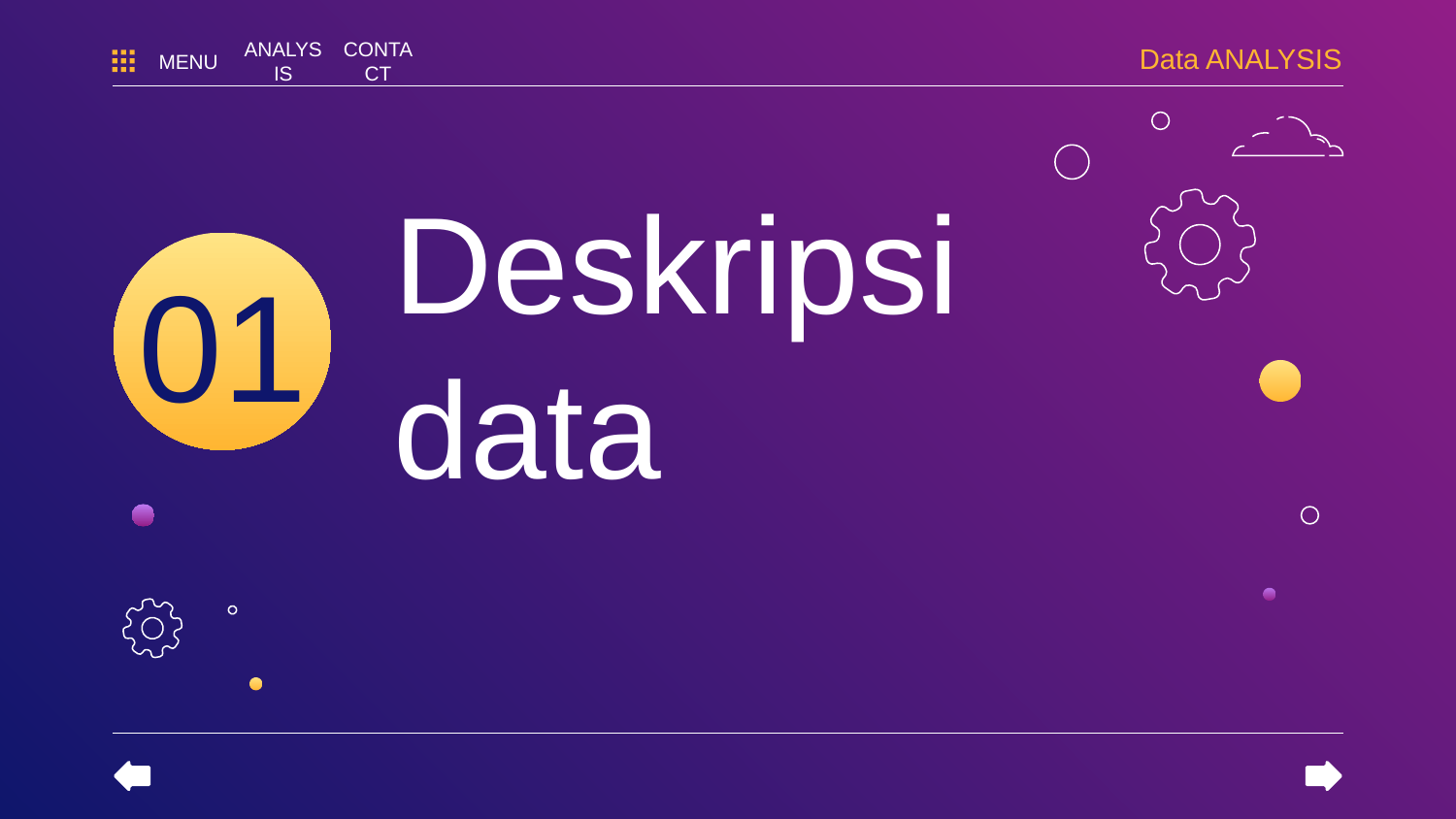

Data ANALYSIS
MENU
ANALYSIS
CONTACT

# Deskripsi data

01